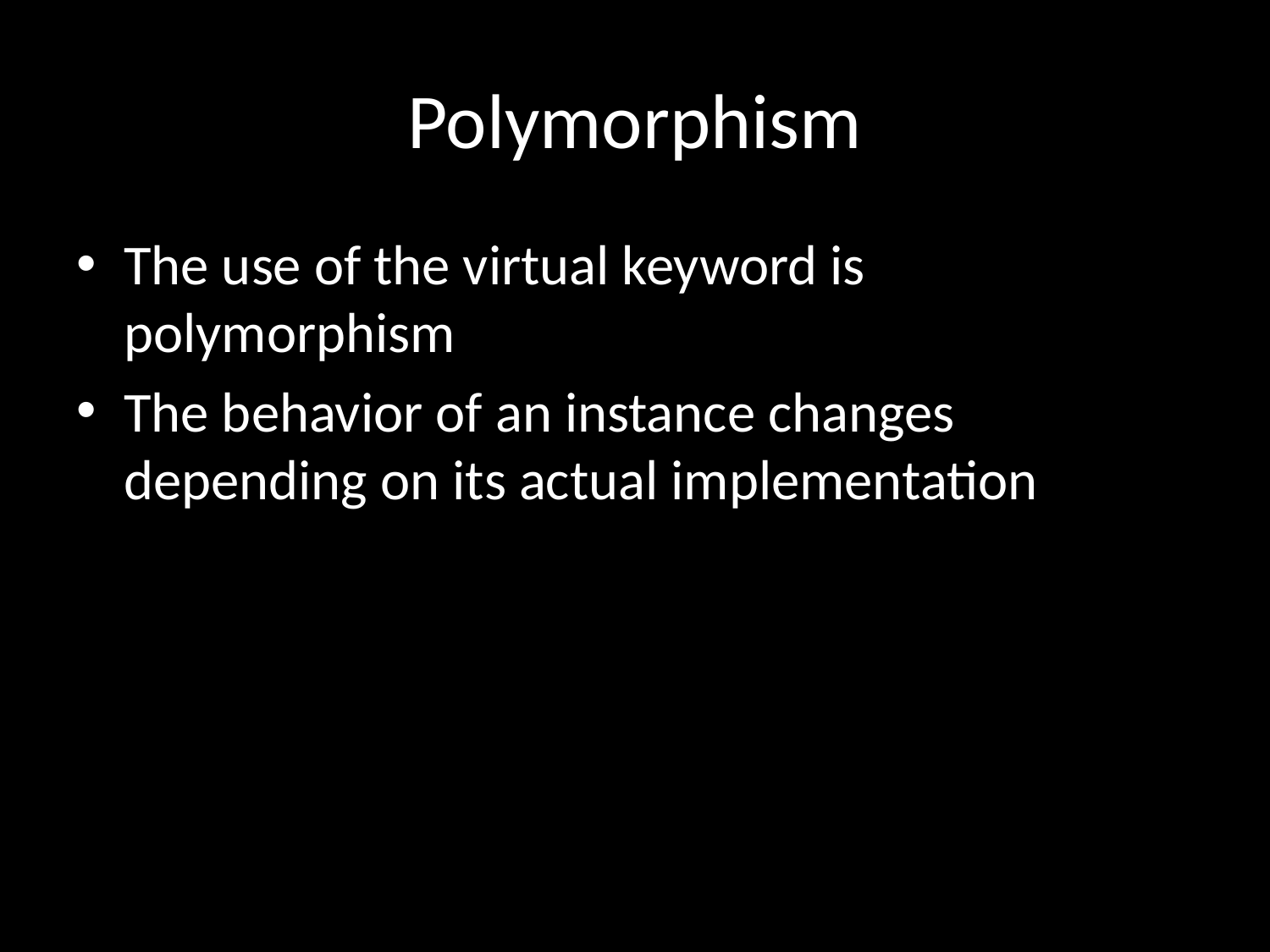

# Polymorphism
The use of the virtual keyword is polymorphism
The behavior of an instance changes depending on its actual implementation